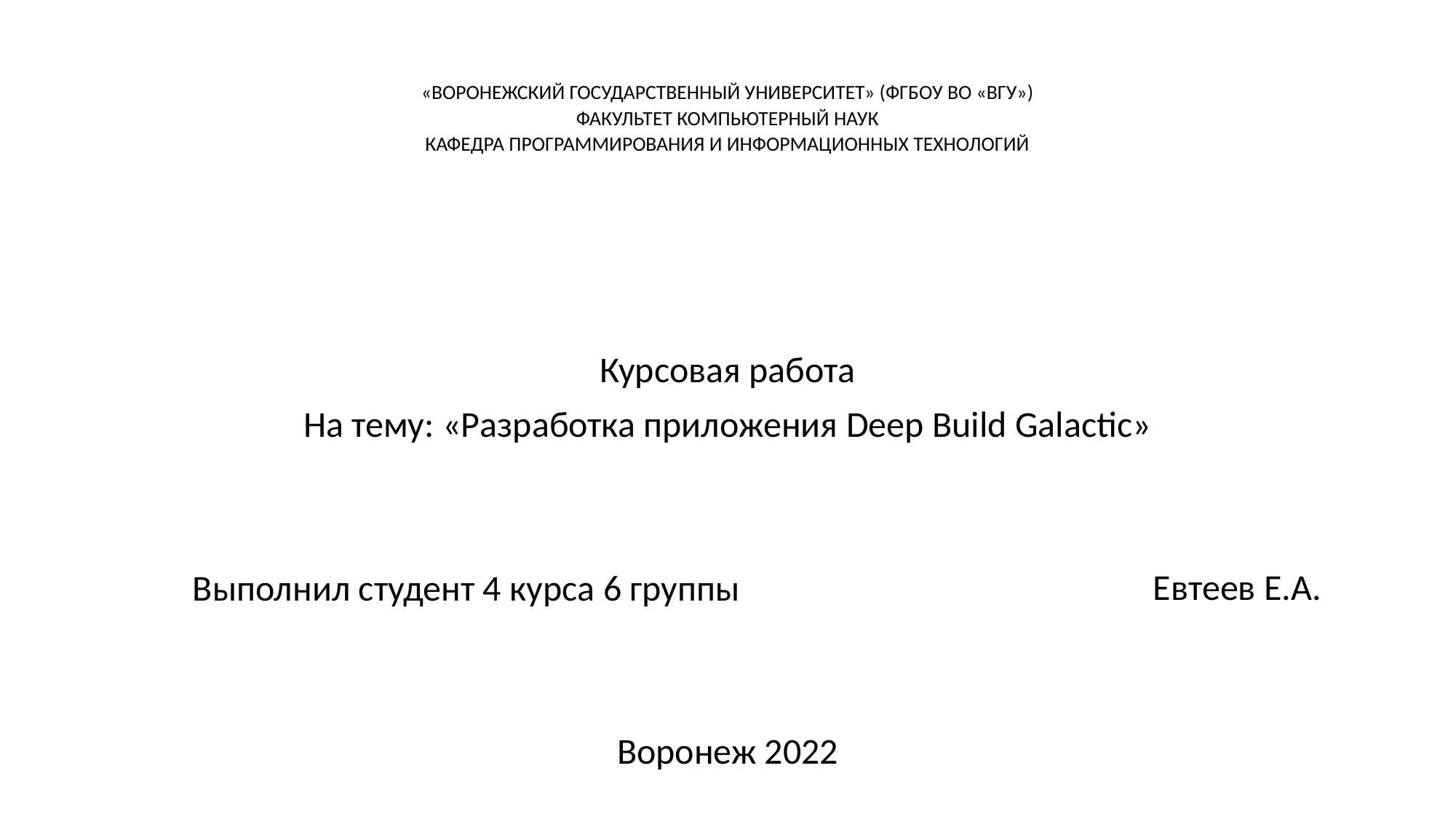

# «ВОРОНЕЖСКИЙ ГОСУДАРСТВЕННЫЙ УНИВЕРСИТЕТ» (ФГБОУ ВО «ВГУ») ФАКУЛЬТЕТ КОМПЬЮТЕРНЫЙ НАУК КАФЕДРА ПРОГРАММИРОВАНИЯ И ИНФОРМАЦИОННЫХ ТЕХНОЛОГИЙ

Курсовая работа
На тему: «Разработка приложения Deep Build Galactic»

Выполнил студент 4 курса 6 группы

Воронеж 2022
Евтеев Е.А.